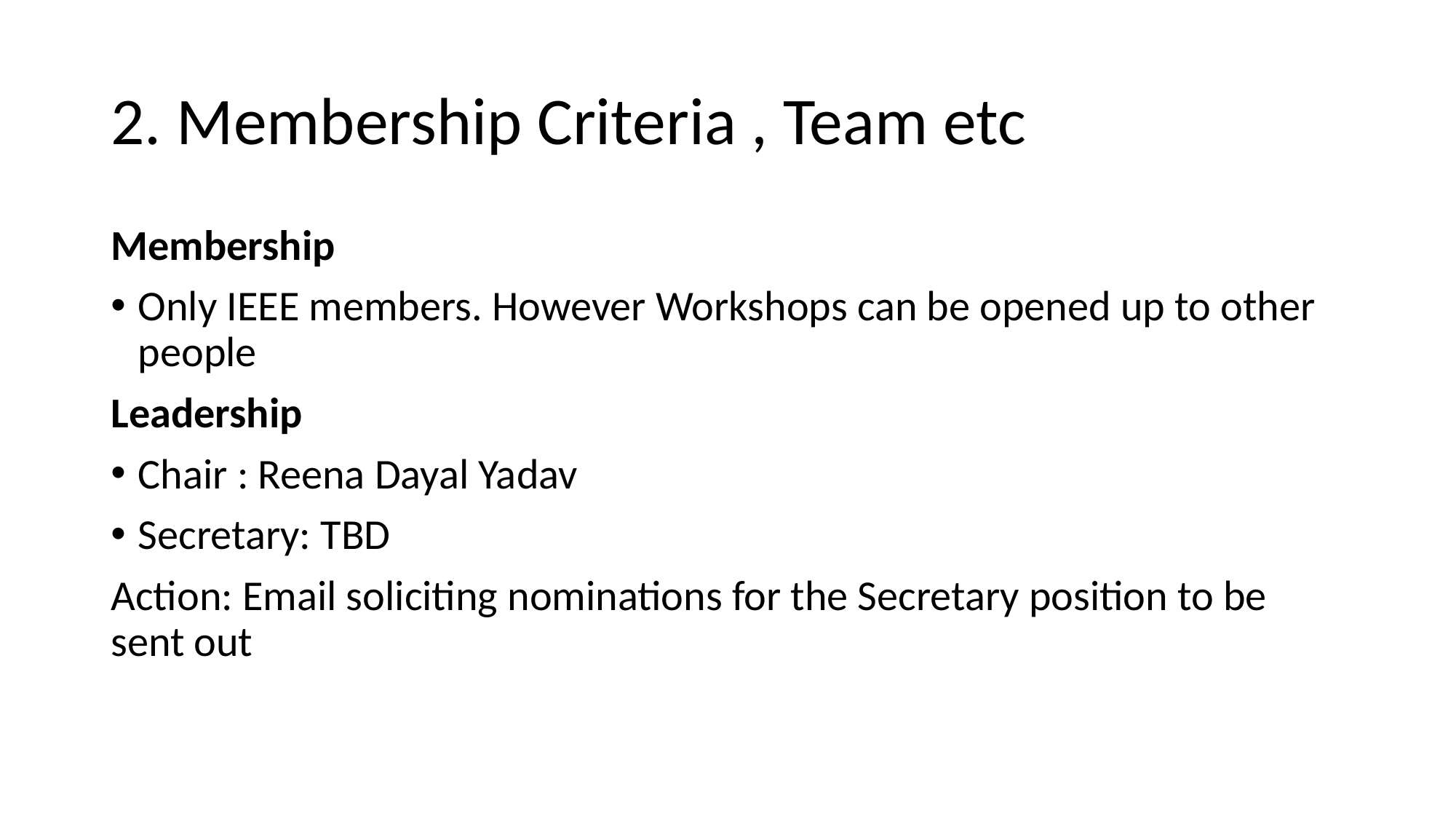

# 2. Membership Criteria , Team etc
Membership
Only IEEE members. However Workshops can be opened up to other people
Leadership
Chair : Reena Dayal Yadav
Secretary: TBD
Action: Email soliciting nominations for the Secretary position to be sent out